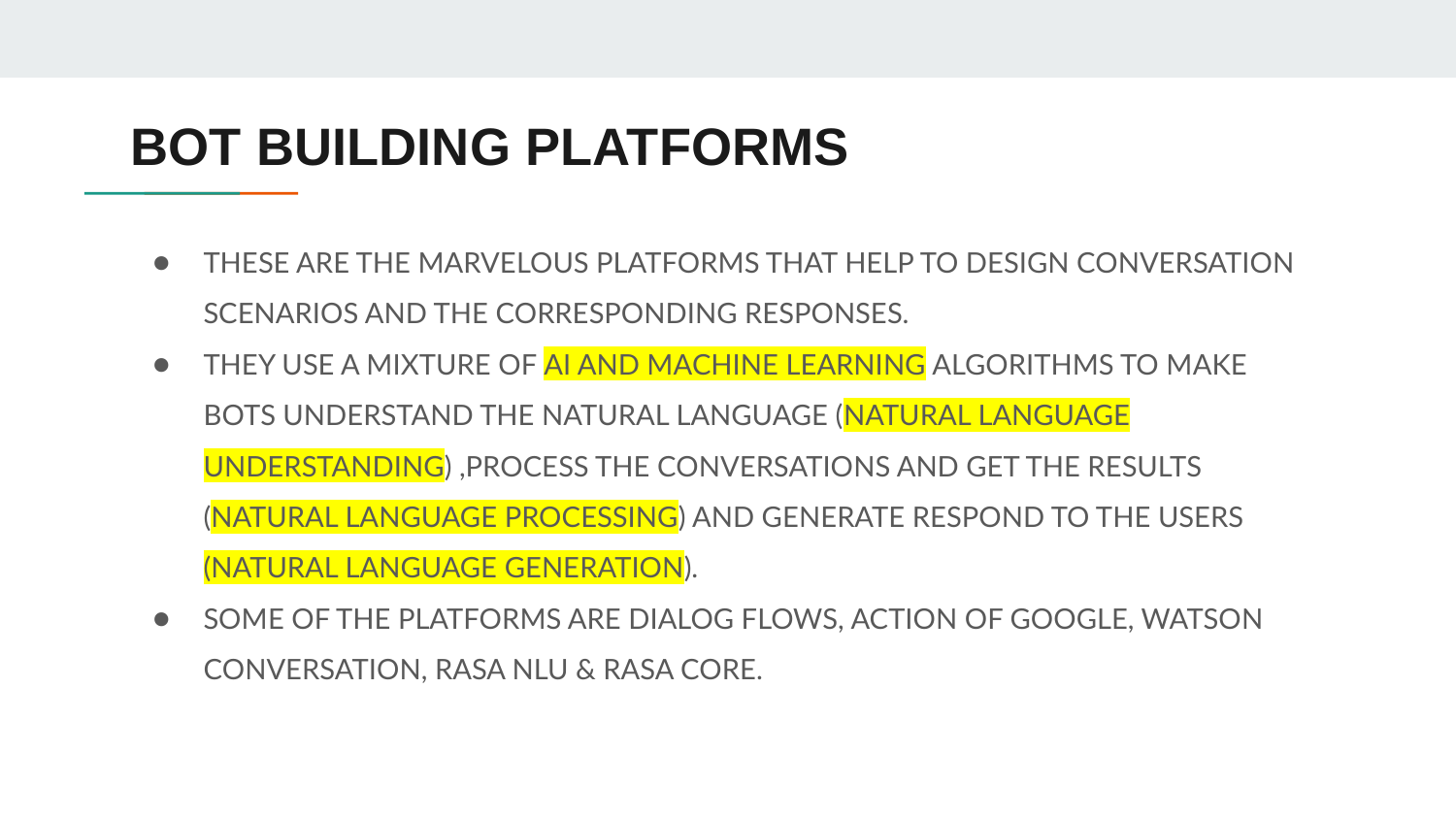

# BOT BUILDING PLATFORMS
THESE ARE THE MARVELOUS PLATFORMS THAT HELP TO DESIGN CONVERSATION SCENARIOS AND THE CORRESPONDING RESPONSES.
THEY USE A MIXTURE OF AI AND MACHINE LEARNING ALGORITHMS TO MAKE BOTS UNDERSTAND THE NATURAL LANGUAGE (NATURAL LANGUAGE UNDERSTANDING) ,PROCESS THE CONVERSATIONS AND GET THE RESULTS (NATURAL LANGUAGE PROCESSING) AND GENERATE RESPOND TO THE USERS (NATURAL LANGUAGE GENERATION).
SOME OF THE PLATFORMS ARE DIALOG FLOWS, ACTION OF GOOGLE, WATSON CONVERSATION, RASA NLU & RASA CORE.